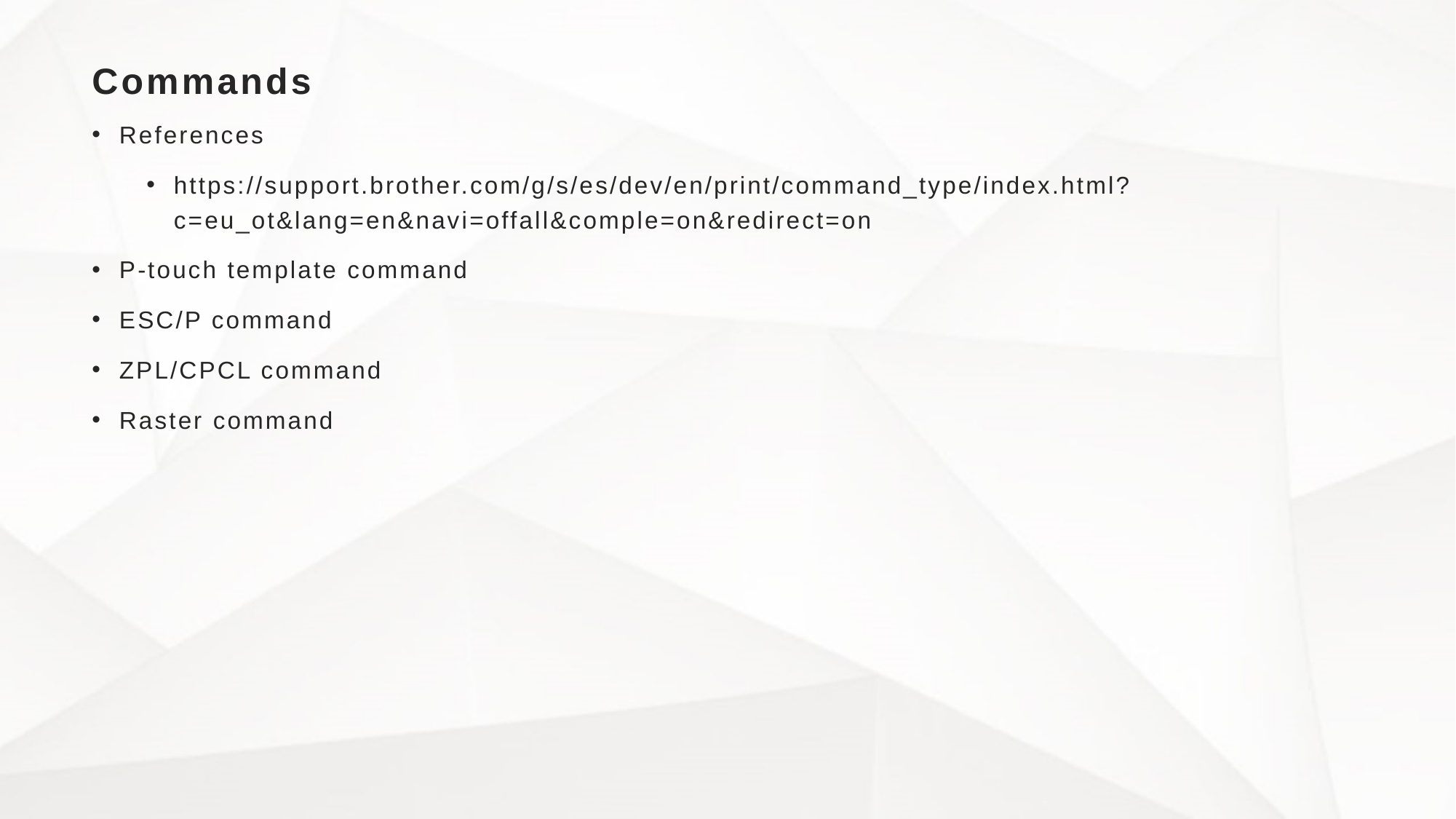

# Commands
References
https://support.brother.com/g/s/es/dev/en/print/command_type/index.html?c=eu_ot&lang=en&navi=offall&comple=on&redirect=on
P-touch template command
ESC/P command
ZPL/CPCL command
Raster command